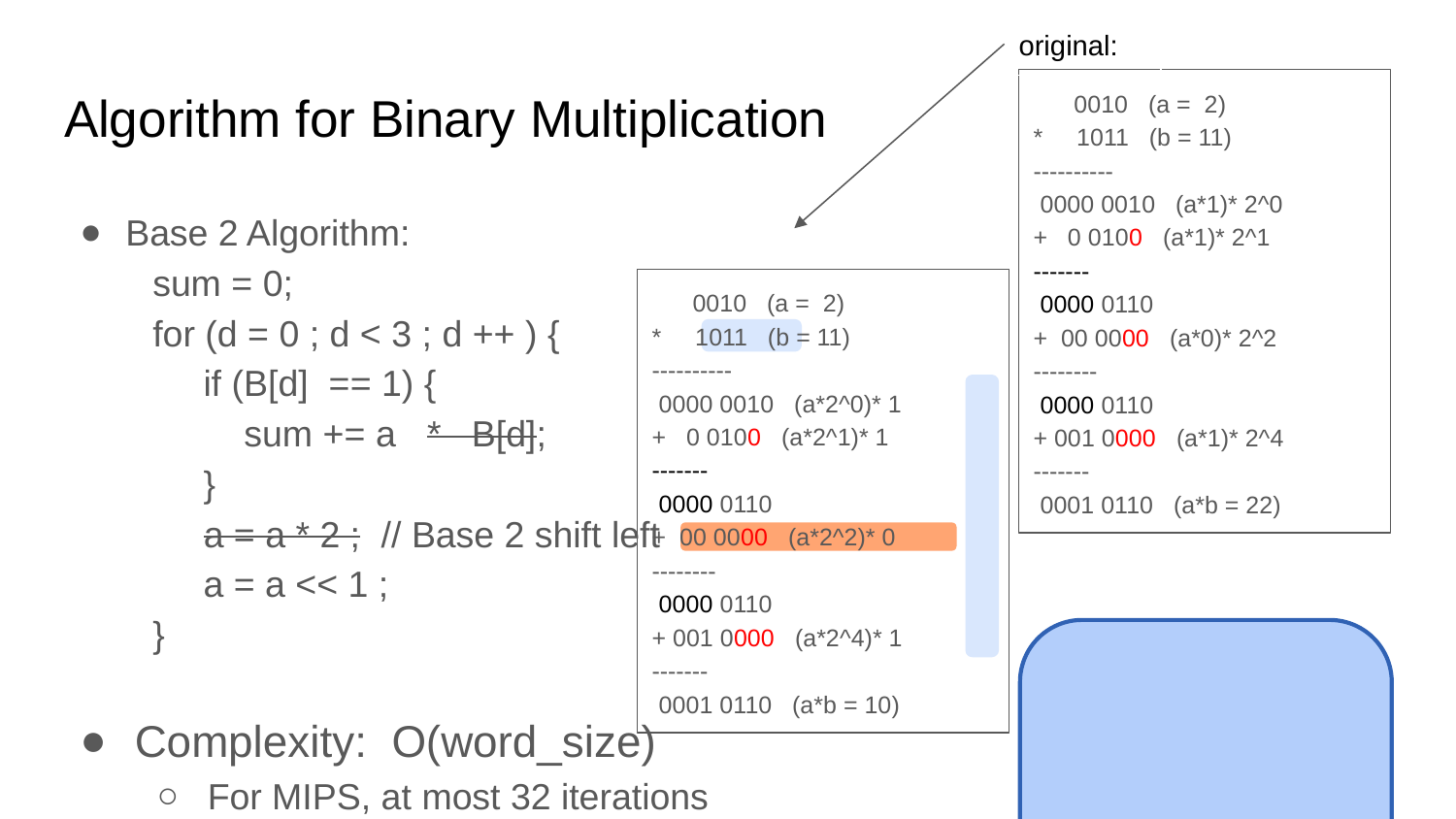

original:
      0010   (a =  2)
*     1011   (b = 11)
----------
 0000 0010   (a*1)* 2^0
+   0 0100   (a*1)* 2^1
-------
 0000 0110
+  00 0000   (a*0)* 2^2
--------
 0000 0110
+ 001 0000   (a*1)* 2^4
-------
 0001 0110   (a*b = 22)
# Algorithm for Binary Multiplication
Base 2 Algorithm:
sum = 0;
for (d = 0 ; d < 3 ; d ++ ) {
     if (B[d]  == 1) {
         sum += a   *   B[d];
     }
     a = a * 2 ;  // Base 2 shift left
     a = a << 1 ;
}
Complexity:  O(word_size)
For MIPS, at most 32 iterations
      0010   (a =  2)
*     1011   (b = 11)
----------
 0000 0010   (a*2^0)* 1
+   0 0100   (a*2^1)* 1
-------
 0000 0110
+  00 0000   (a*2^2)* 0
--------
 0000 0110
+ 001 0000   (a*2^4)* 1
-------
 0001 0110   (a*b = 10)